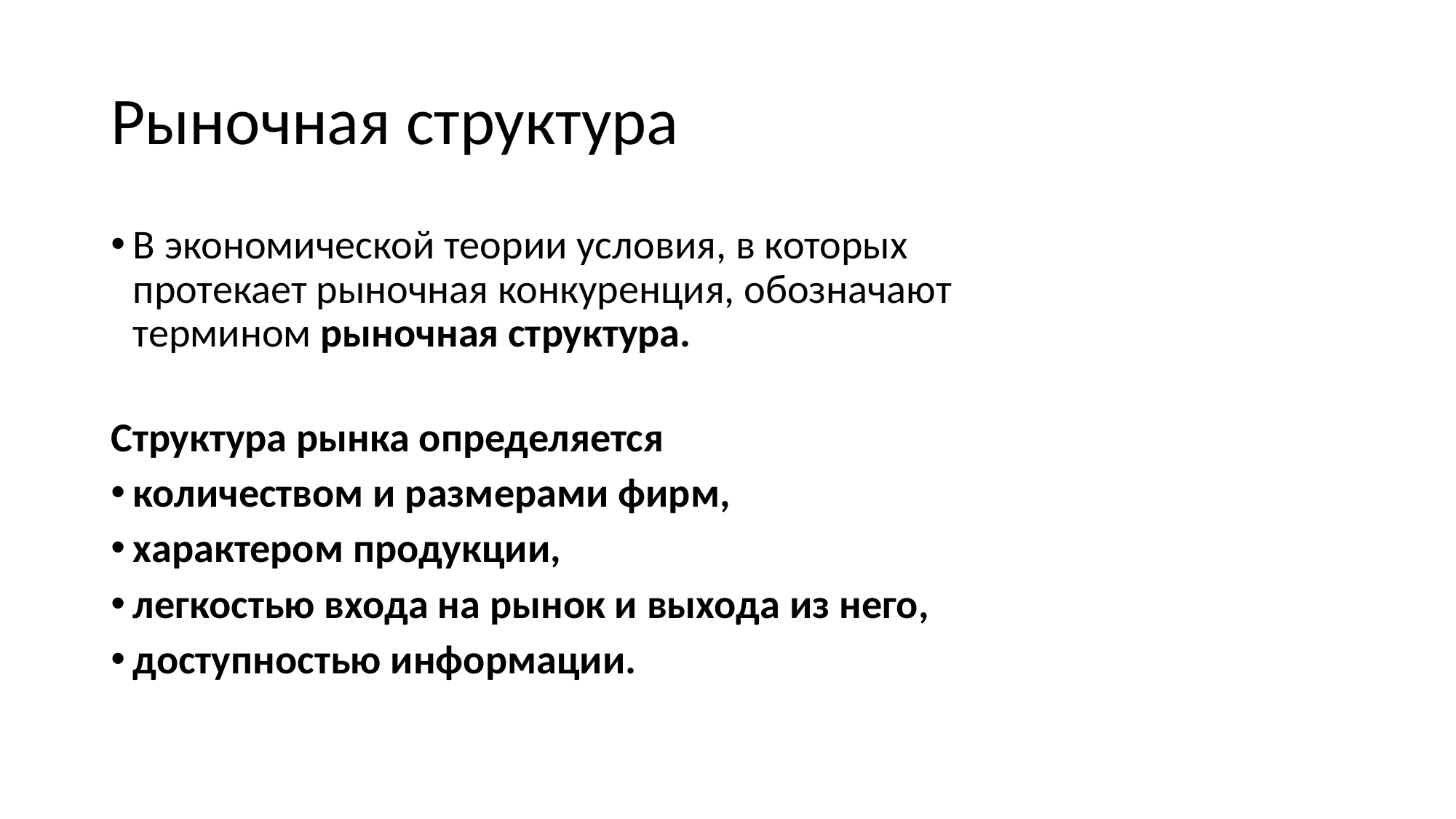

# Рыночная структура
В экономической теории условия, в которых
протекает рыночная конкуренция, обозначают
термином рыночная структура.
Структура рынка определяется
количеством и размерами фирм,
характером продукции,
легкостью входа на рынок и выхода из него,
доступностью информации.